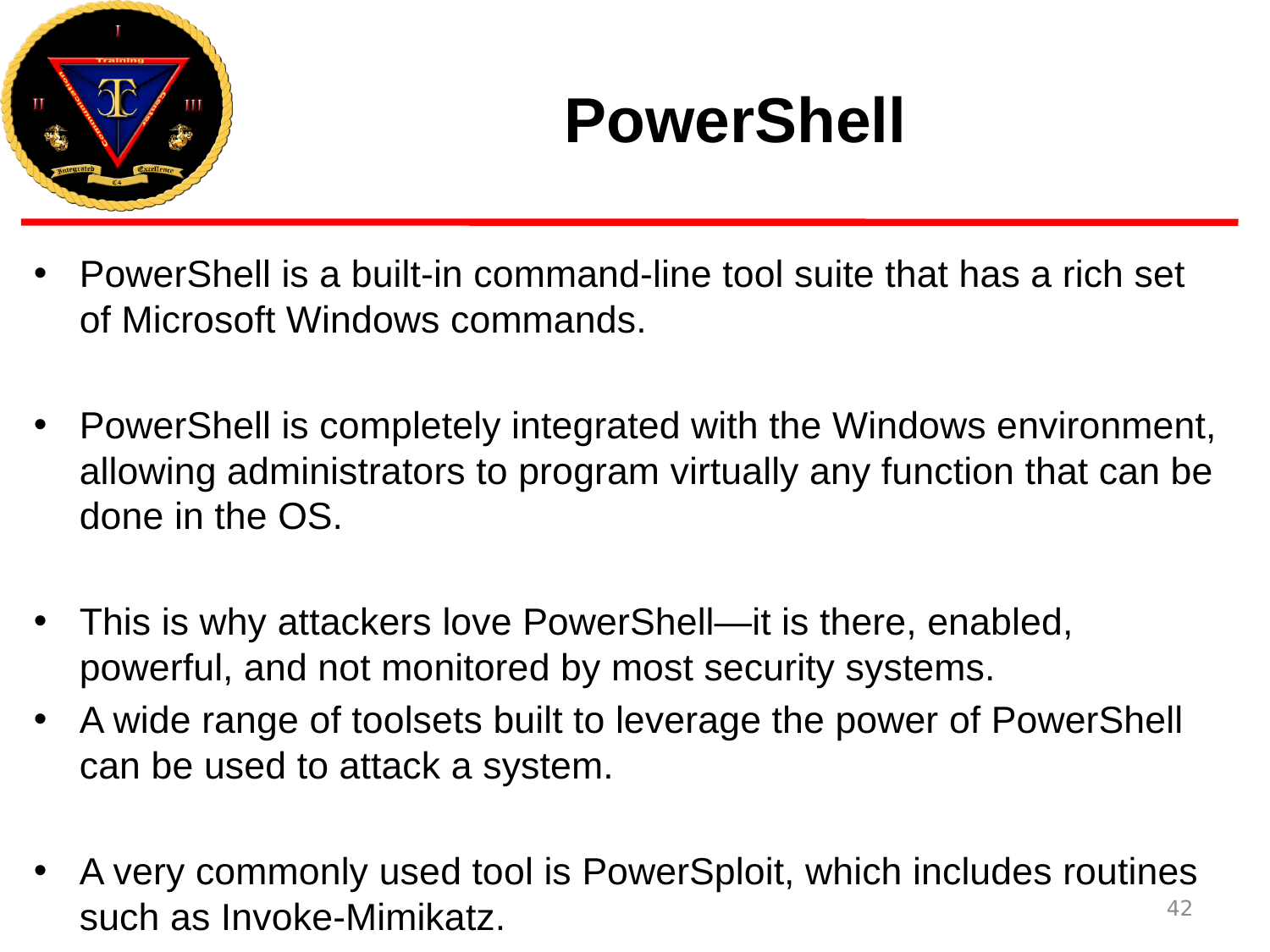

# PowerShell
PowerShell is a built-in command-line tool suite that has a rich set of Microsoft Windows commands.

PowerShell is completely integrated with the Windows environment, allowing administrators to program virtually any function that can be done in the OS.

This is why attackers love PowerShell—it is there, enabled, powerful, and not monitored by most security systems.
A wide range of toolsets built to leverage the power of PowerShell can be used to attack a system.

A very commonly used tool is PowerSploit, which includes routines such as Invoke-Mimikatz.
42